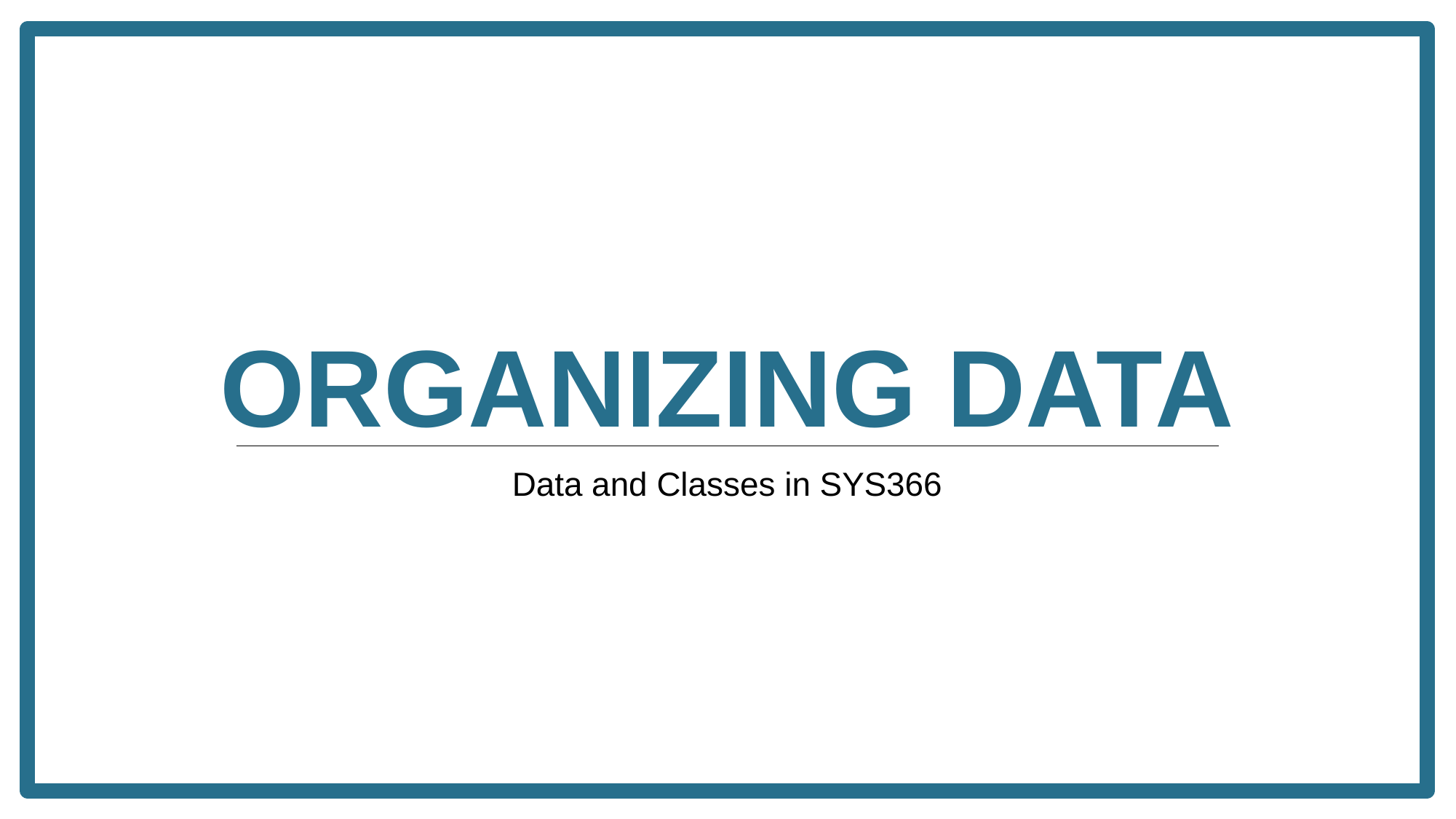

# Organizing Data
Data and Classes in SYS366